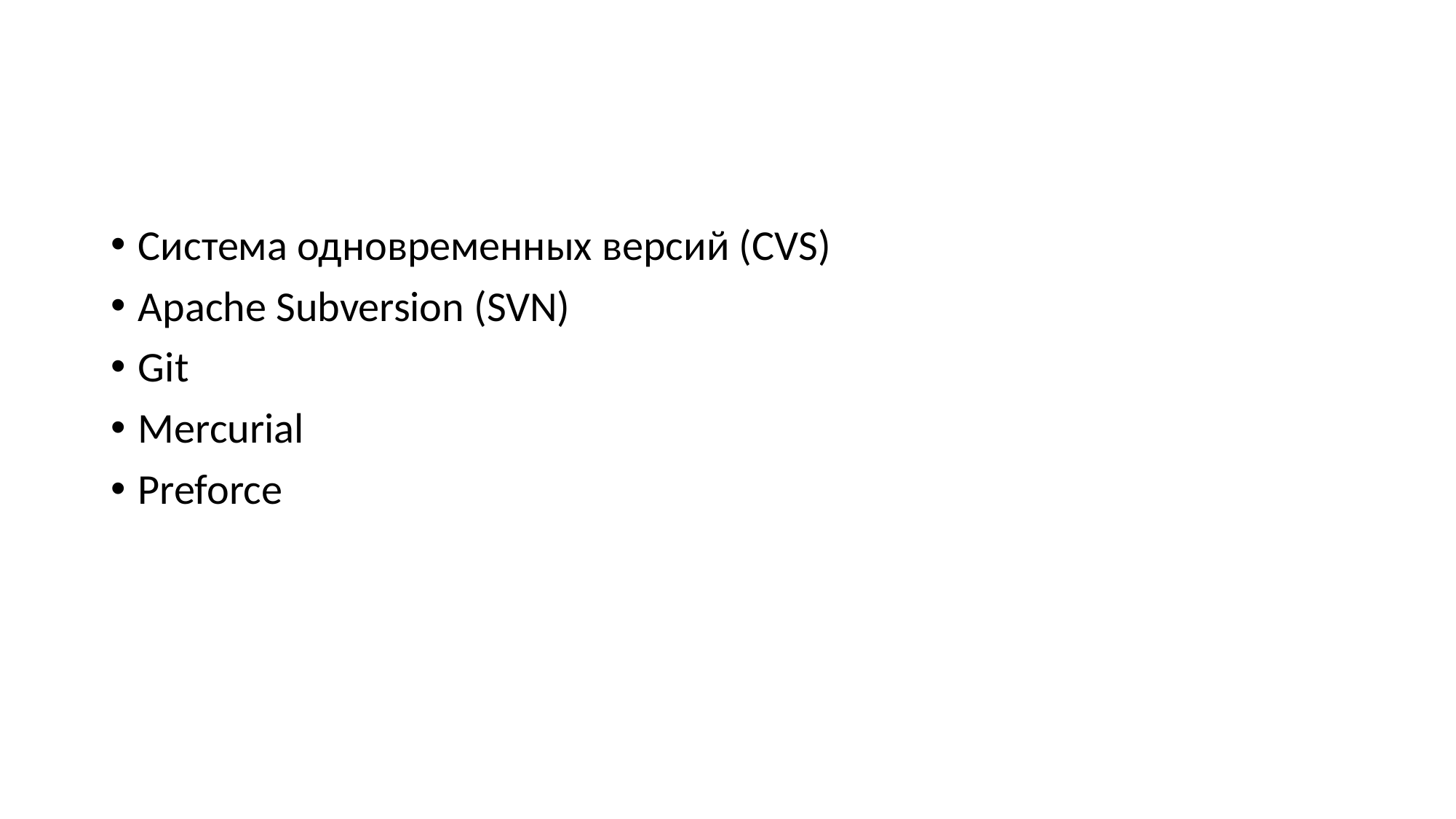

#
Система одновременных версий (CVS)
Apache Subversion (SVN)
Git
Mercurial
Preforce